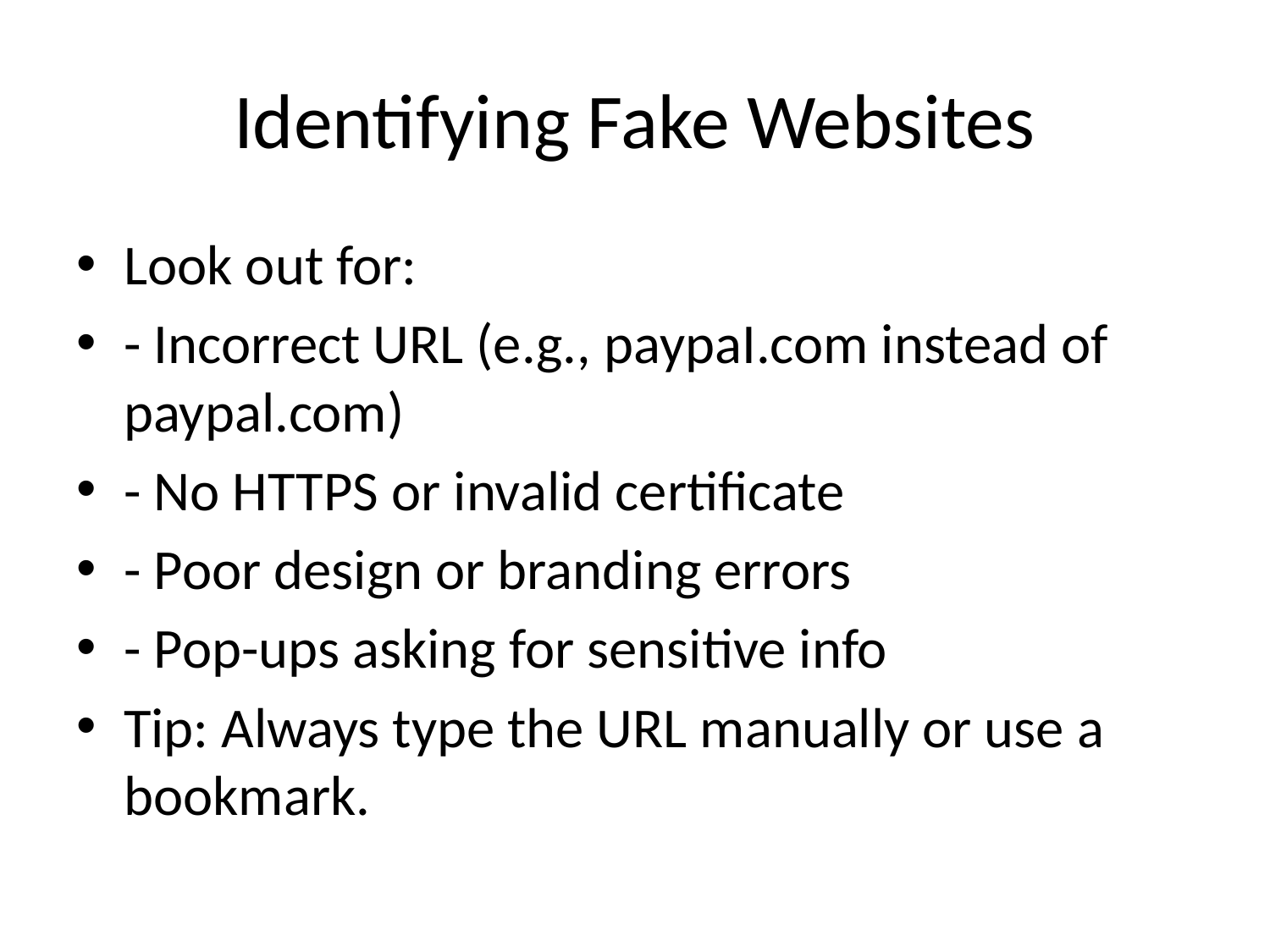

# Identifying Fake Websites
Look out for:
- Incorrect URL (e.g., paypaI.com instead of paypal.com)
- No HTTPS or invalid certificate
- Poor design or branding errors
- Pop-ups asking for sensitive info
Tip: Always type the URL manually or use a bookmark.